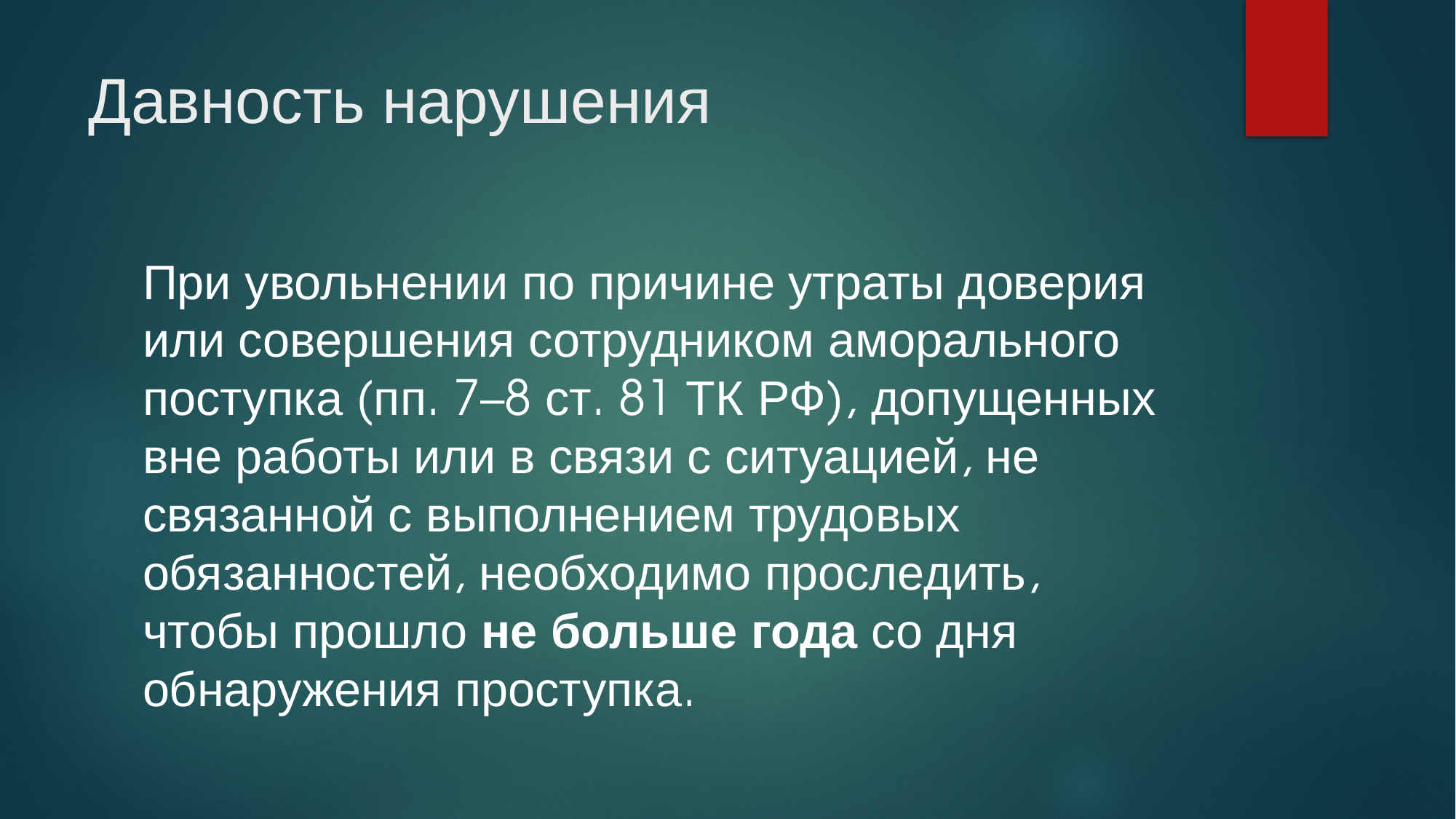

# Давность нарушения
При увольнении по причине утраты доверия или совершения сотрудником аморального поступка (пп. 7–8 ст. 81 ТК РФ), допущенных вне работы или в связи с ситуацией, не связанной с выполнением трудовых обязанностей, необходимо проследить, чтобы прошло не больше года со дня обнаружения проступка.